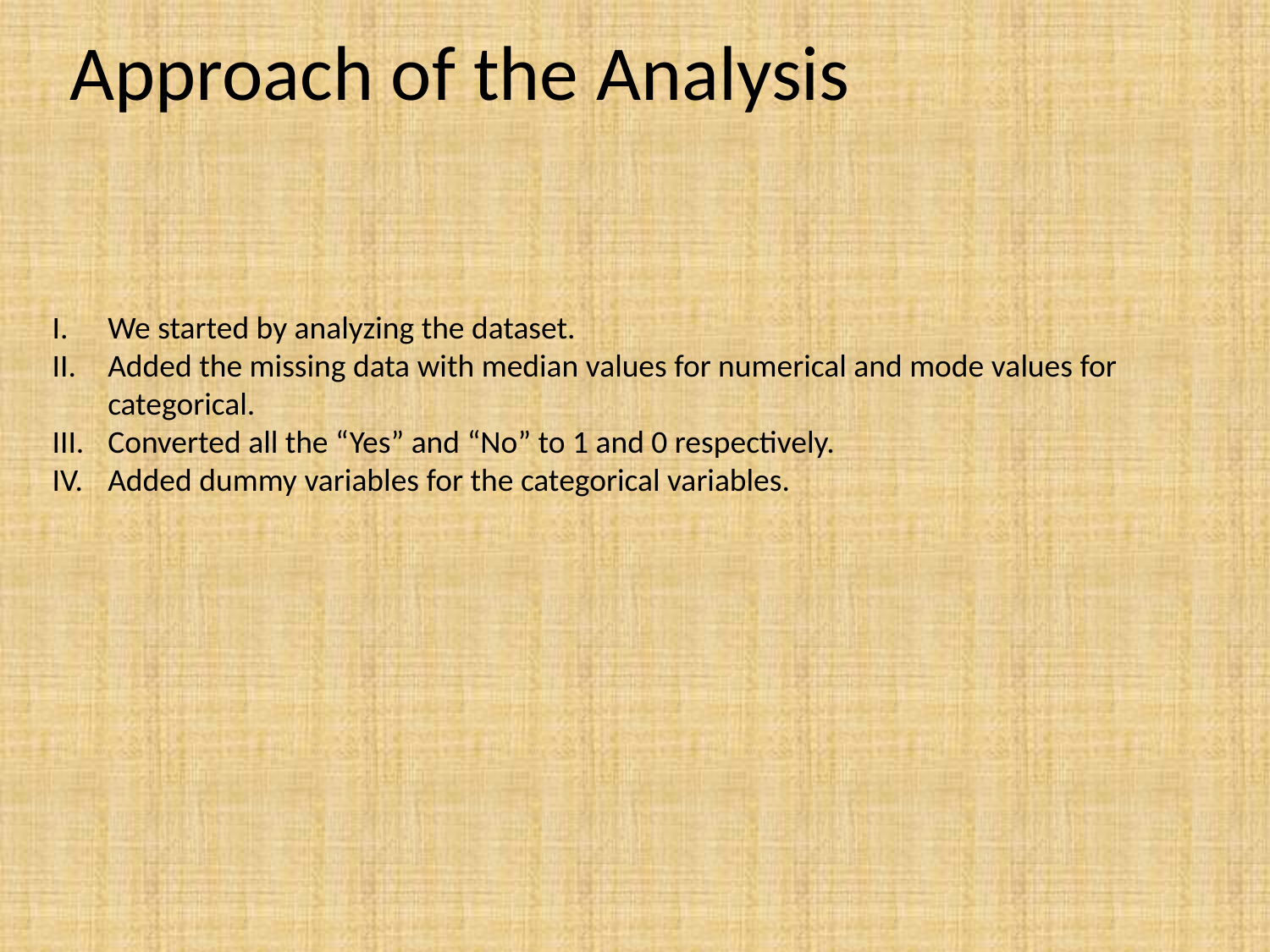

# Approach of the Analysis
We started by analyzing the dataset.
Added the missing data with median values for numerical and mode values for categorical.
Converted all the “Yes” and “No” to 1 and 0 respectively.
Added dummy variables for the categorical variables.